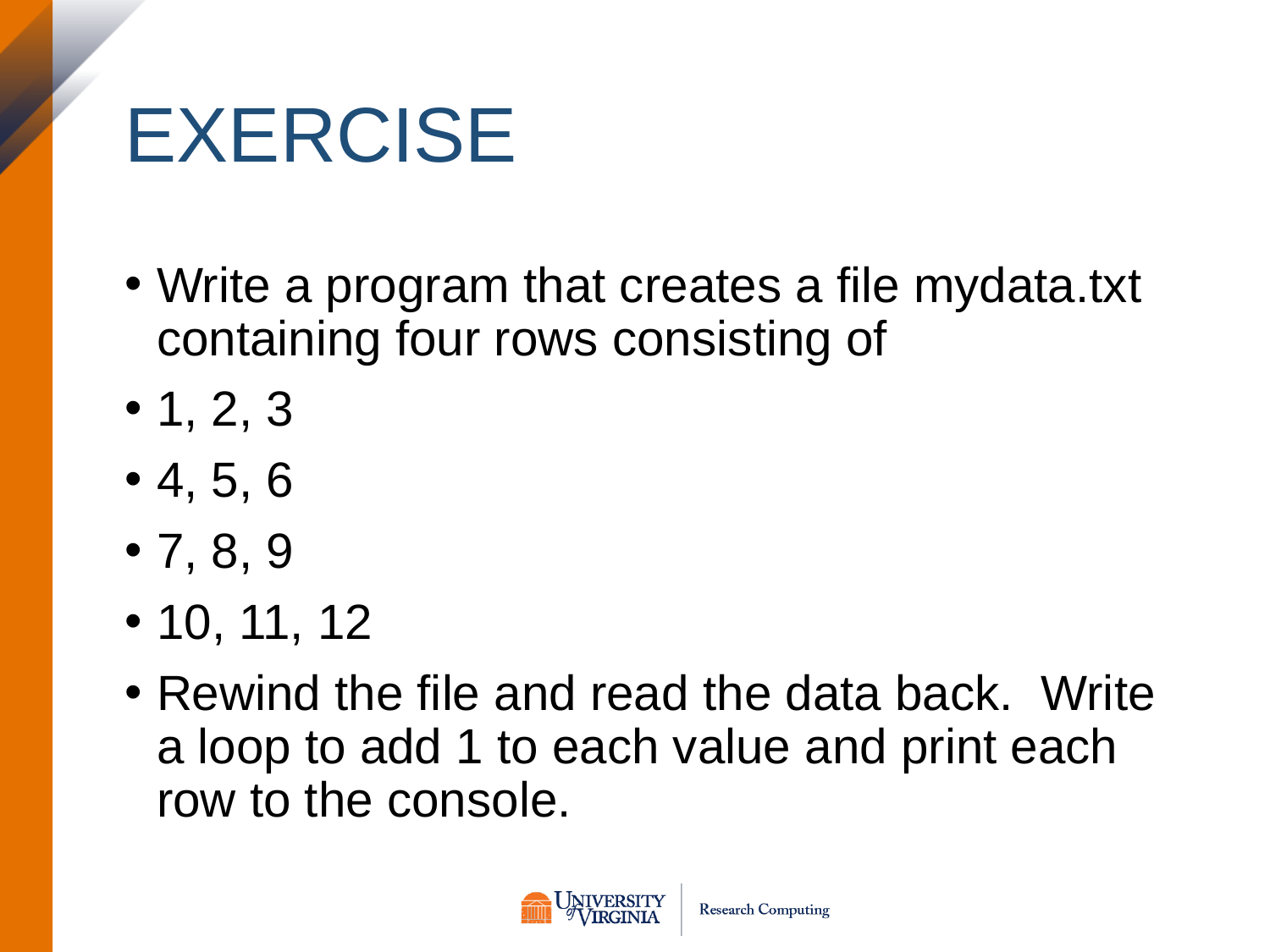

# Exercise
Write a program that creates a file mydata.txt containing four rows consisting of
1, 2, 3
4, 5, 6
7, 8, 9
10, 11, 12
Rewind the file and read the data back.  Write a loop to add 1 to each value and print each row to the console.